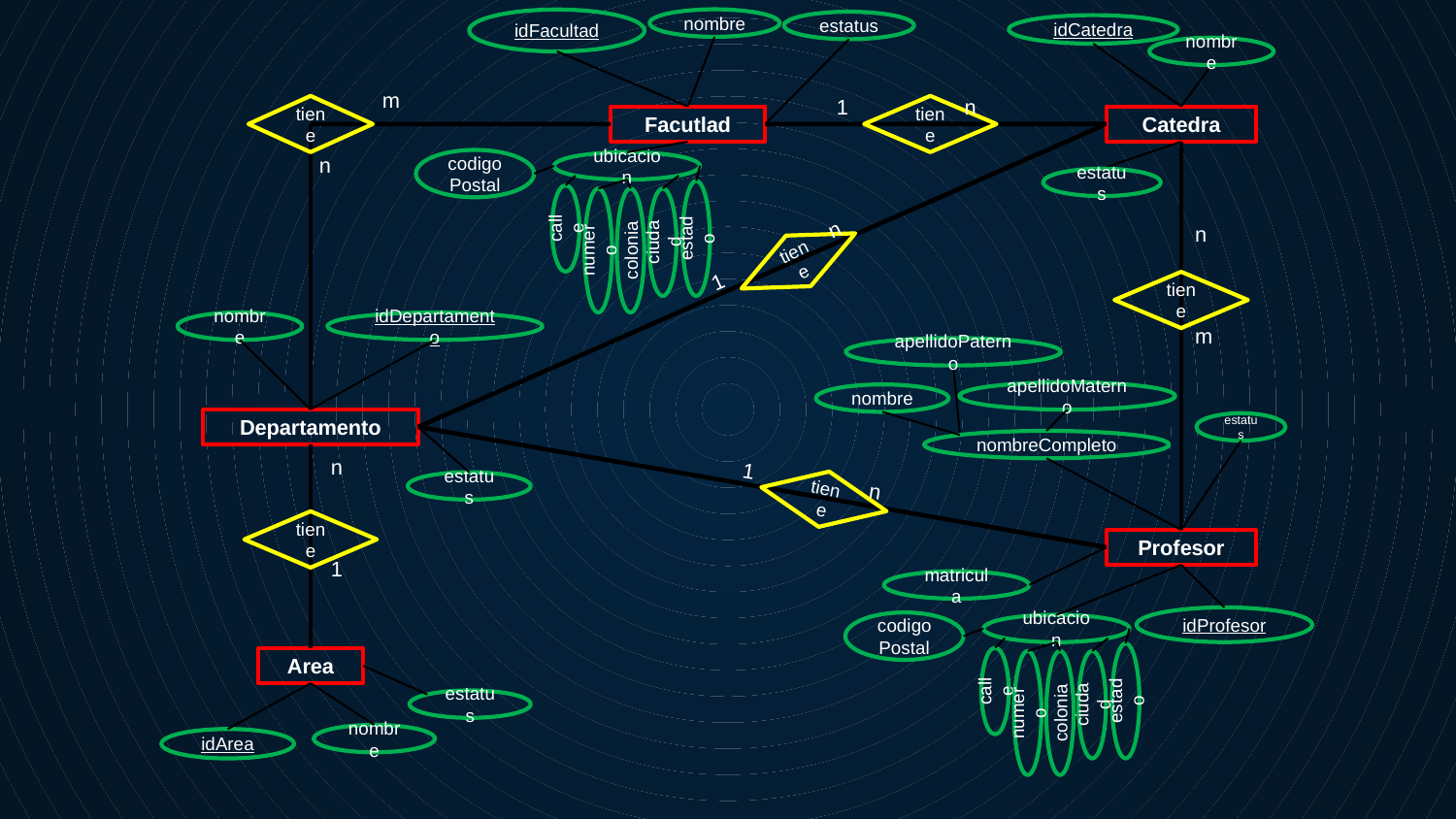

nombre
idFacultad
estatus
idCatedra
nombre
m
1                    n
tiene
tiene
Catedra
Facutlad
n
codigoPostal
ubicacion
estatus
n

m
calle
estado
1                    n
ciudad
tiene
numero
colonia
tiene
nombre
idDepartamento
apellidoPaterno
apellidoMaterno
nombre
Departamento
estatus
nombreCompleto
n

1
1                    n
tiene
estatus
tiene
Profesor
matricula
idProfesor
codigoPostal
ubicacion
Area
calle
estado
estatus
ciudad
numero
colonia
nombre
idArea